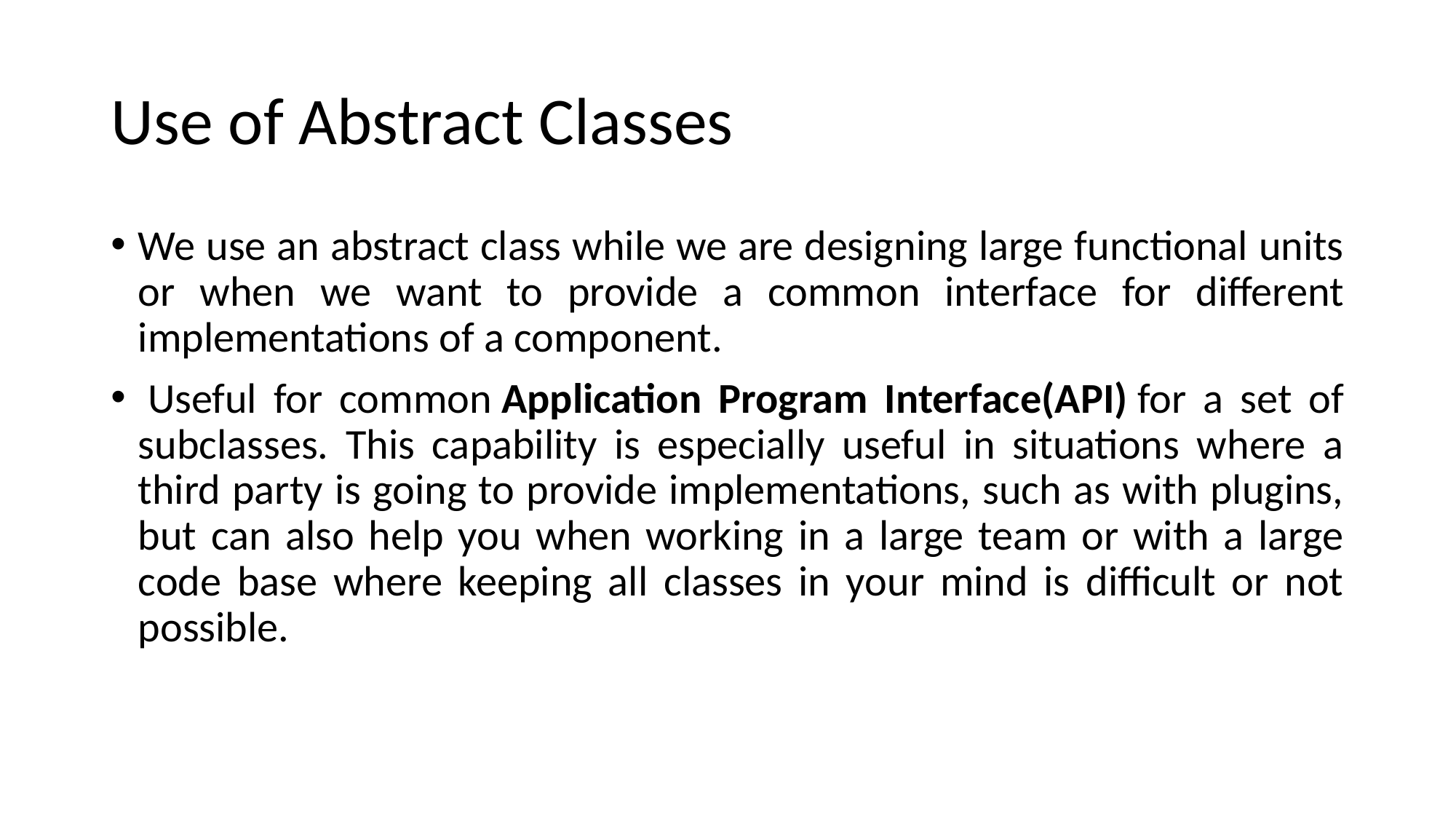

# Use of Abstract Classes
We use an abstract class while we are designing large functional units or when we want to provide a common interface for different implementations of a component.
 Useful for common Application Program Interface(API) for a set of subclasses. This capability is especially useful in situations where a third party is going to provide implementations, such as with plugins, but can also help you when working in a large team or with a large code base where keeping all classes in your mind is difficult or not possible.